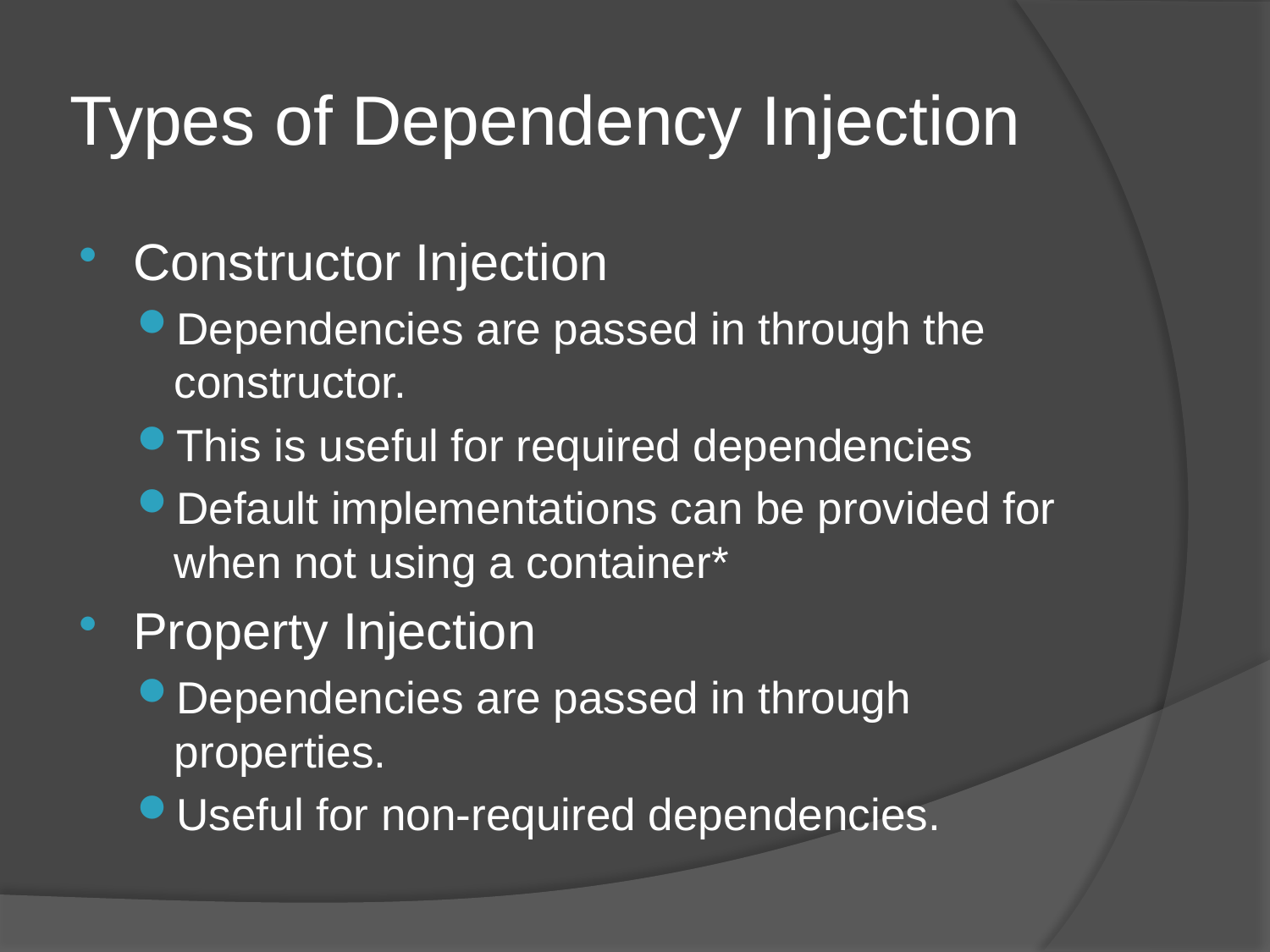

# Types of Dependency Injection
Constructor Injection
Dependencies are passed in through the constructor.
This is useful for required dependencies
Default implementations can be provided for when not using a container*
Property Injection
Dependencies are passed in through properties.
Useful for non-required dependencies.